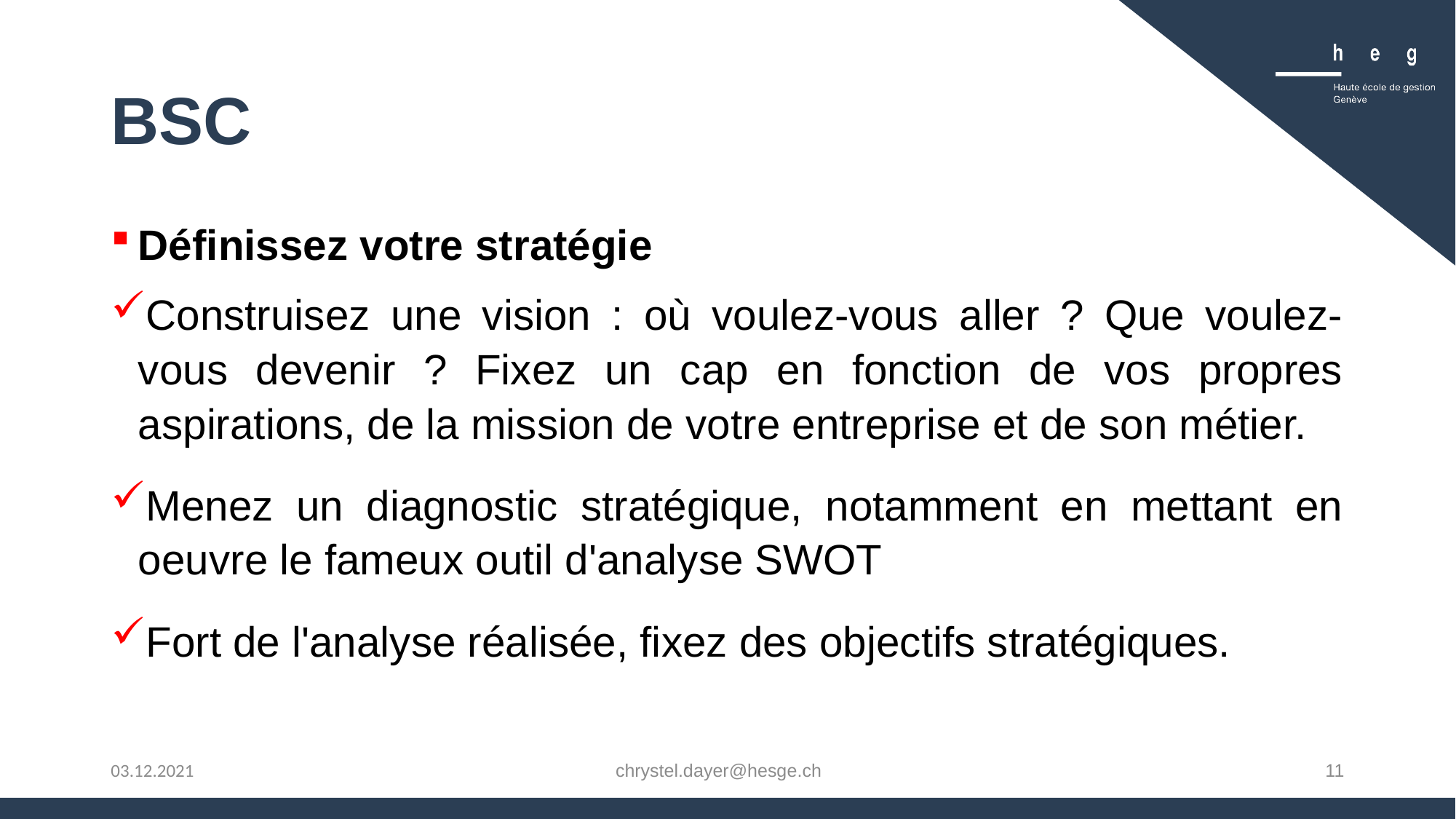

# BSC
Définissez votre stratégie
Construisez une vision : où voulez-vous aller ? Que voulez-vous devenir ? Fixez un cap en fonction de vos propres aspirations, de la mission de votre entreprise et de son métier.
Menez un diagnostic stratégique, notamment en mettant en oeuvre le fameux outil d'analyse SWOT
Fort de l'analyse réalisée, fixez des objectifs stratégiques.

chrystel.dayer@hesge.ch
11